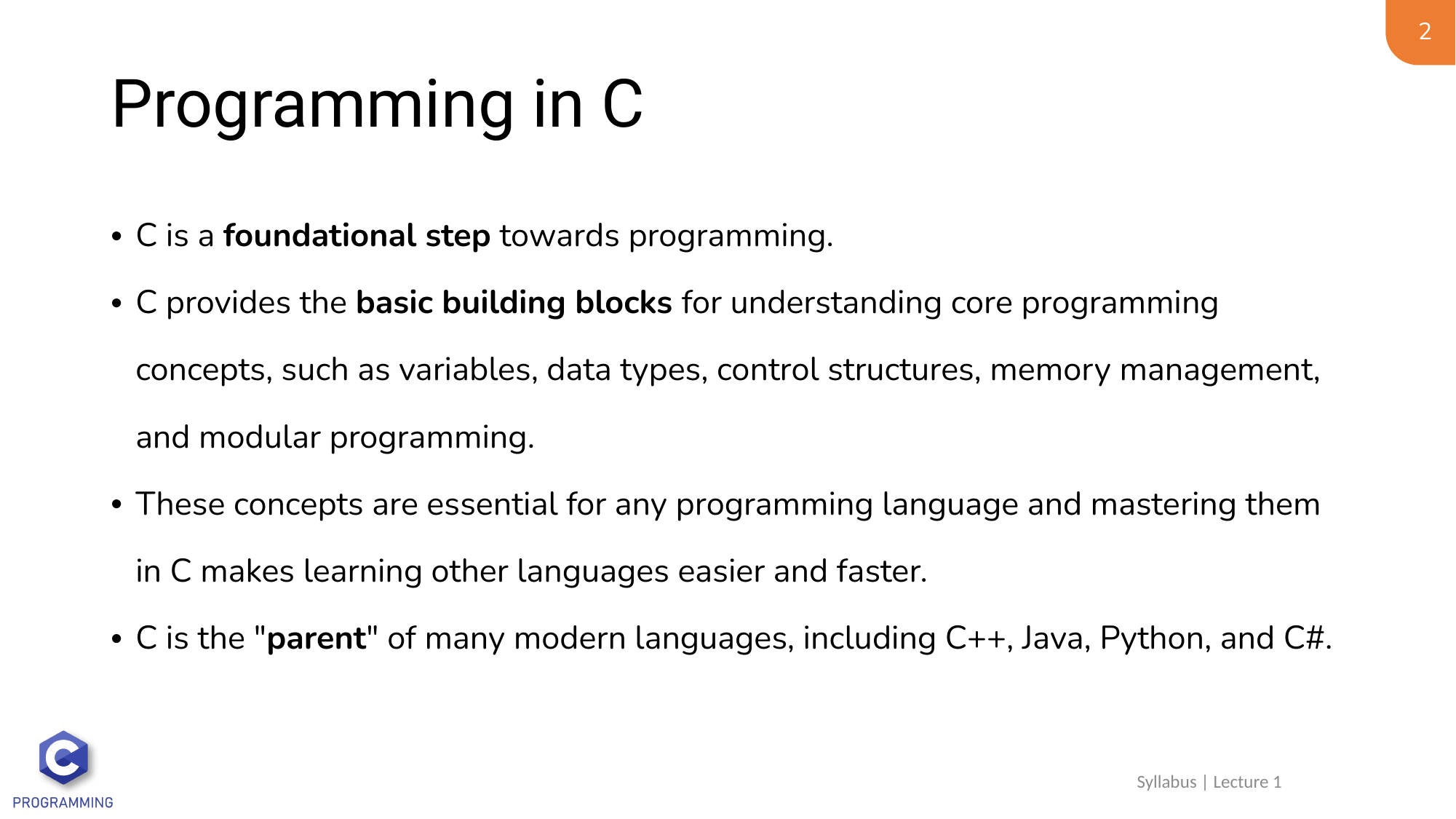

2
# Programming in C
C is a foundational step towards programming.
C provides the basic building blocks for understanding core programming concepts, such as variables, data types, control structures, memory management, and modular programming.
These concepts are essential for any programming language and mastering them in C makes learning other languages easier and faster.
C is the "parent" of many modern languages, including C++, Java, Python, and C#.
Syllabus | Lecture 1